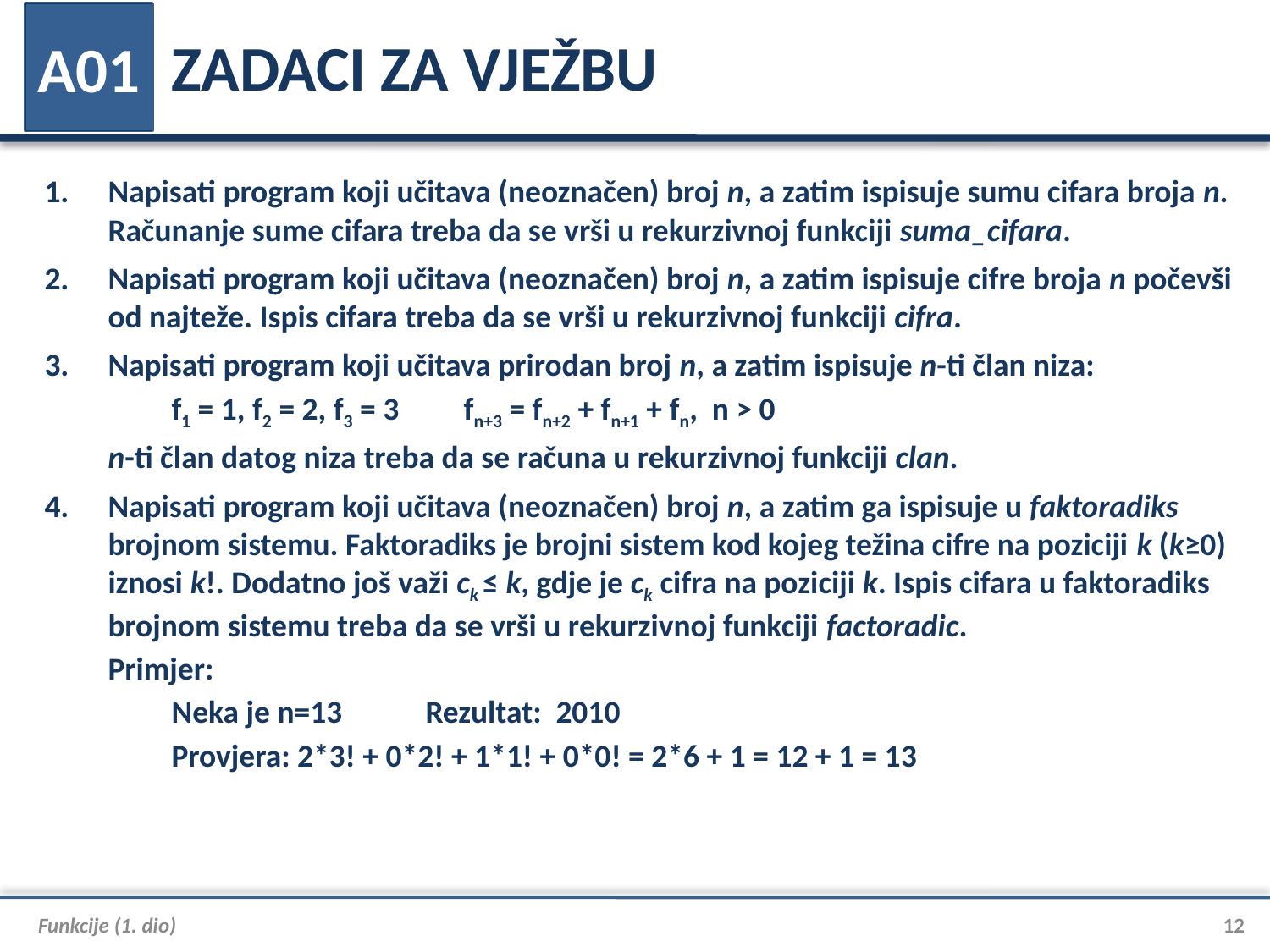

# ZADACI ZA VJEŽBU
A01
1.	Napisati program koji učitava (neoznačen) broj n, a zatim ispisuje sumu cifara broja n. Računanje sume cifara treba da se vrši u rekurzivnoj funkciji suma_cifara.
Napisati program koji učitava (neoznačen) broj n, a zatim ispisuje cifre broja n počevši od najteže. Ispis cifara treba da se vrši u rekurzivnoj funkciji cifra.
Napisati program koji učitava prirodan broj n, a zatim ispisuje n-ti član niza:
f1 = 1, f2 = 2, f3 = 3         fn+3 = fn+2 + fn+1 + fn,  n > 0
n-ti član datog niza treba da se računa u rekurzivnoj funkciji clan.
Napisati program koji učitava (neoznačen) broj n, a zatim ga ispisuje u faktoradiks brojnom sistemu. Faktoradiks je brojni sistem kod kojeg težina cifre na poziciji k (k≥0) iznosi k!. Dodatno još važi ck ≤ k, gdje je ck cifra na poziciji k. Ispis cifara u faktoradiks brojnom sistemu treba da se vrši u rekurzivnoj funkciji factoradic.
Primjer:
Neka je n=13	Rezultat:  2010
Provjera: 2*3! + 0*2! + 1*1! + 0*0! = 2*6 + 1 = 12 + 1 = 13
Funkcije (1. dio)
12